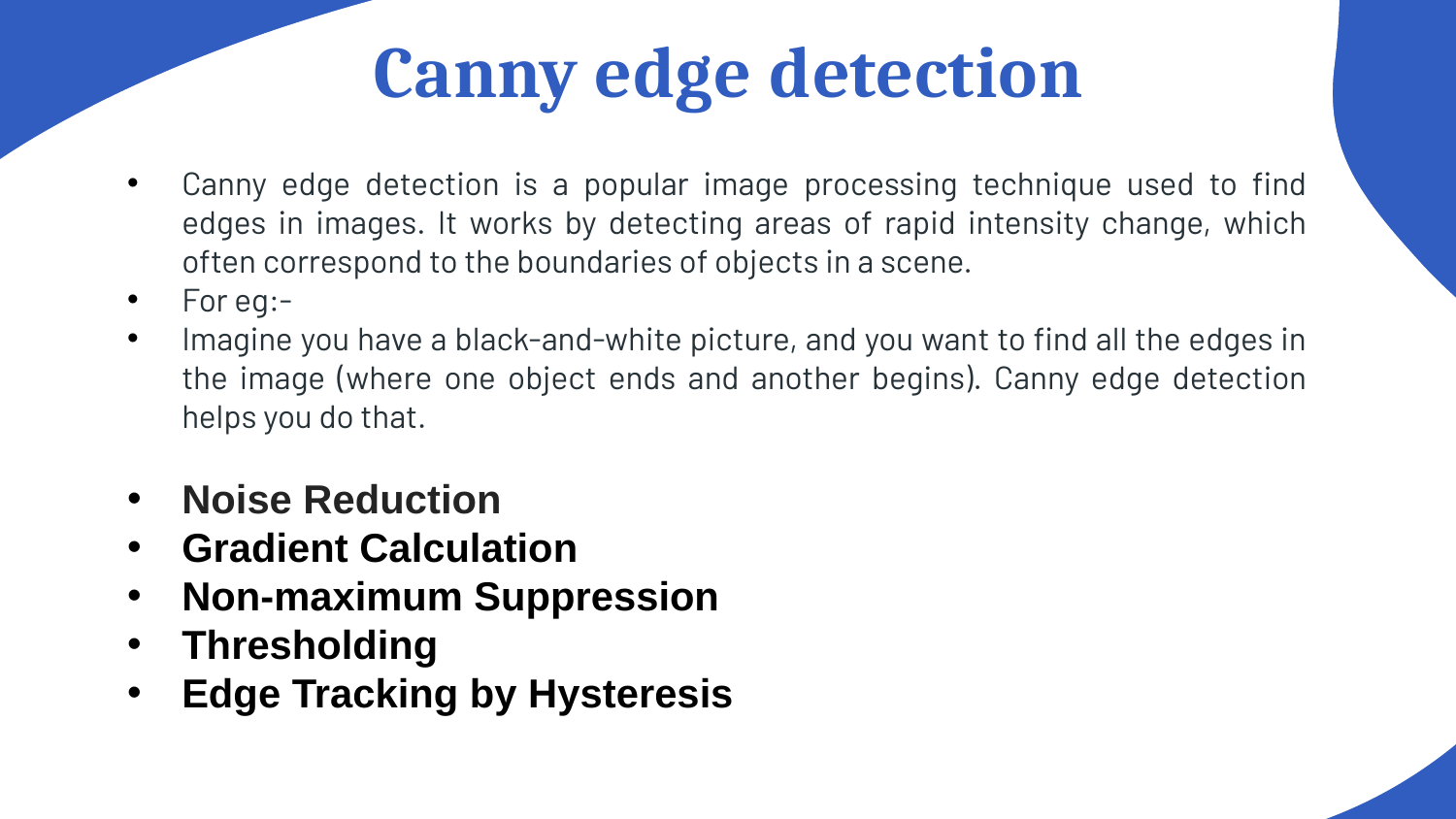

# Canny edge detection
Canny edge detection is a popular image processing technique used to find edges in images. It works by detecting areas of rapid intensity change, which often correspond to the boundaries of objects in a scene.
For eg:-
Imagine you have a black-and-white picture, and you want to find all the edges in the image (where one object ends and another begins). Canny edge detection helps you do that.

Noise Reduction
Gradient Calculation
Non-maximum Suppression
Thresholding
Edge Tracking by Hysteresis